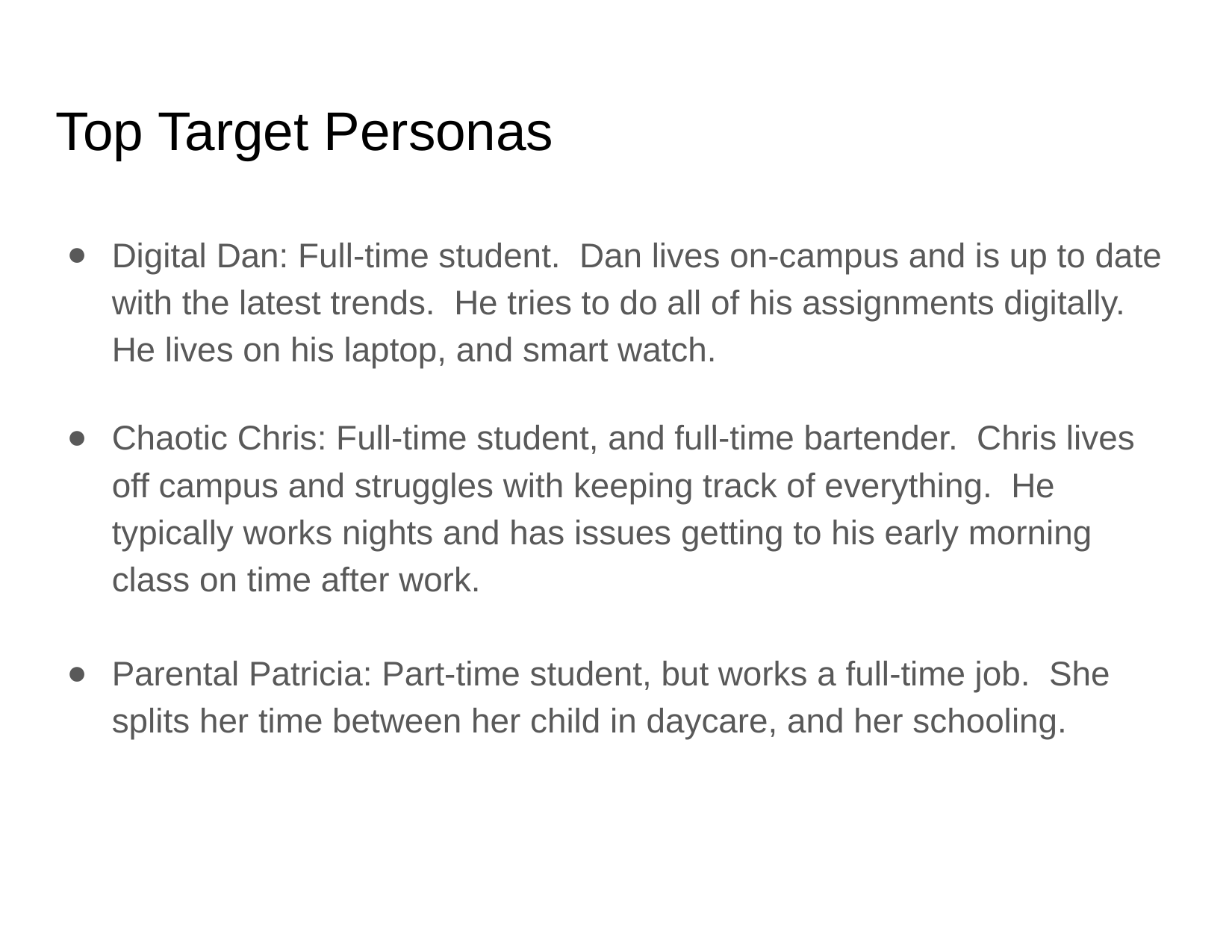

# Top Target Personas
Digital Dan: Full-time student.  Dan lives on-campus and is up to date with the latest trends.  He tries to do all of his assignments digitally.  He lives on his laptop, and smart watch.
Chaotic Chris: Full-time student, and full-time bartender.  Chris lives off campus and struggles with keeping track of everything.  He typically works nights and has issues getting to his early morning class on time after work.

Parental Patricia: Part-time student, but works a full-time job.  She splits her time between her child in daycare, and her schooling.